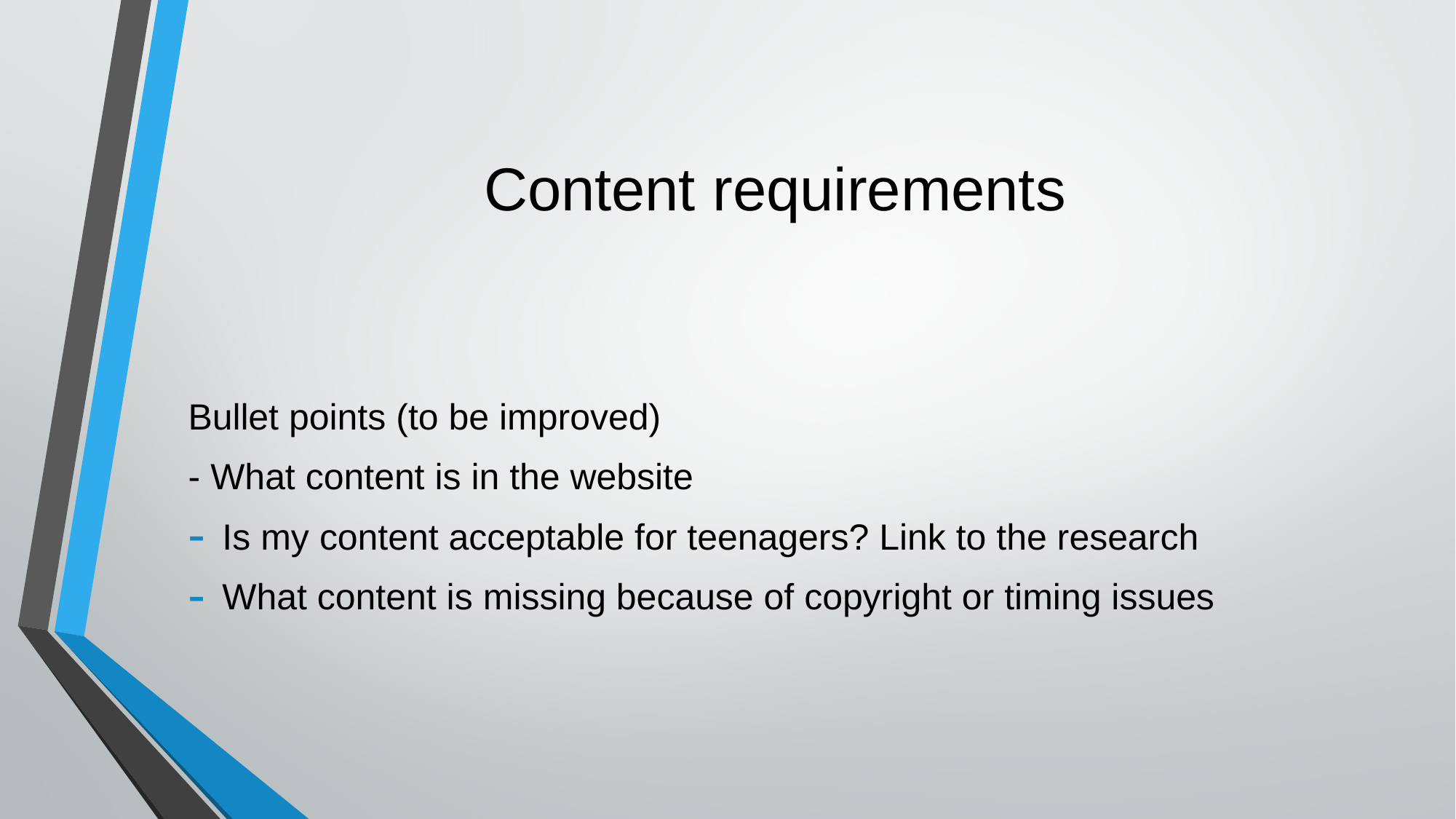

# Content requirements
Bullet points (to be improved)
- What content is in the website
Is my content acceptable for teenagers? Link to the research
What content is missing because of copyright or timing issues